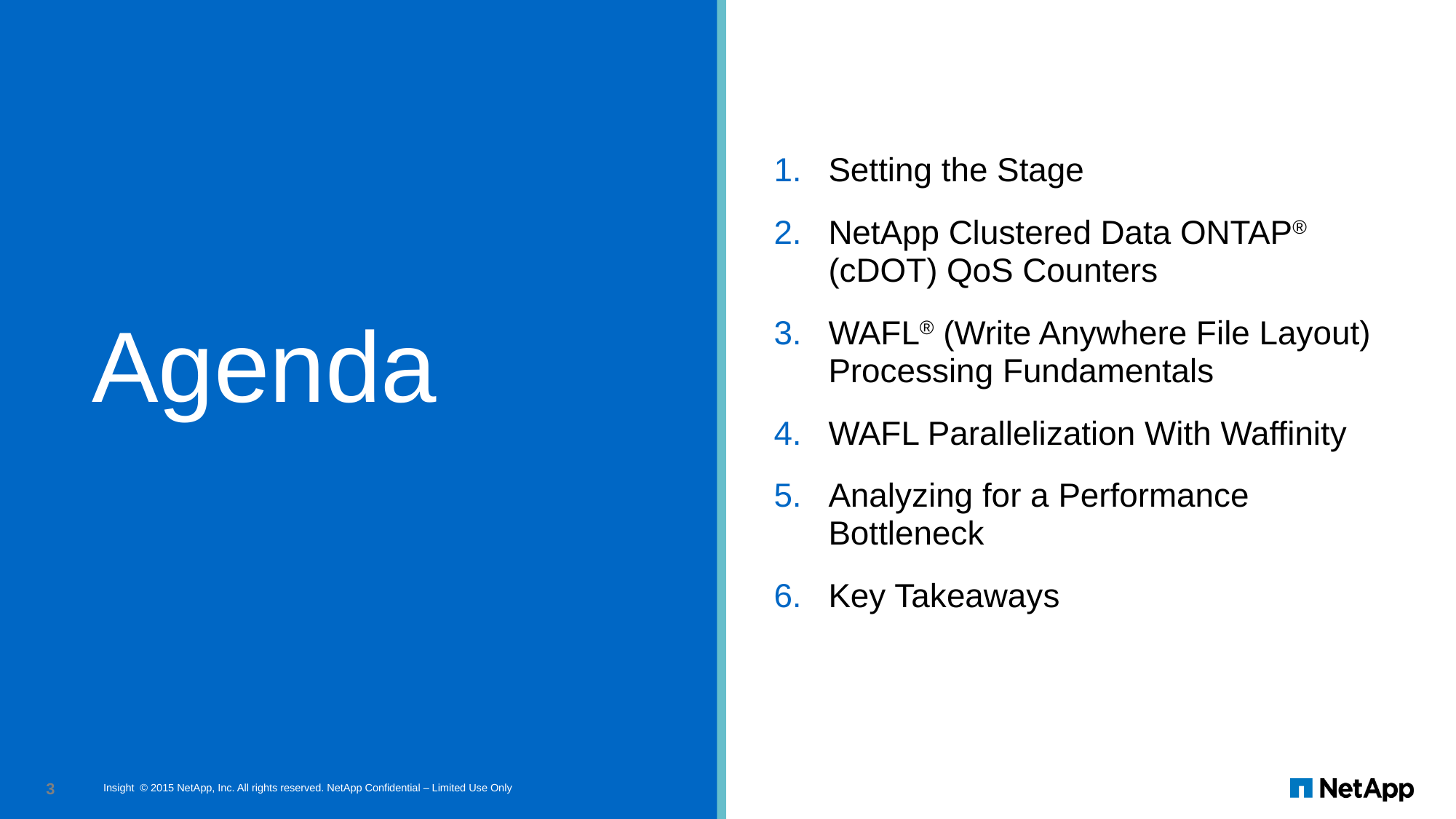

Setting the Stage
NetApp Clustered Data ONTAP® (cDOT) QoS Counters
WAFL® (Write Anywhere File Layout)  Processing Fundamentals
WAFL Parallelization With Waffinity
Analyzing for a Performance Bottleneck
Key Takeaways
# Agenda
Insight  © 2015 NetApp, Inc. All rights reserved. NetApp Confidential – Limited Use Only
3